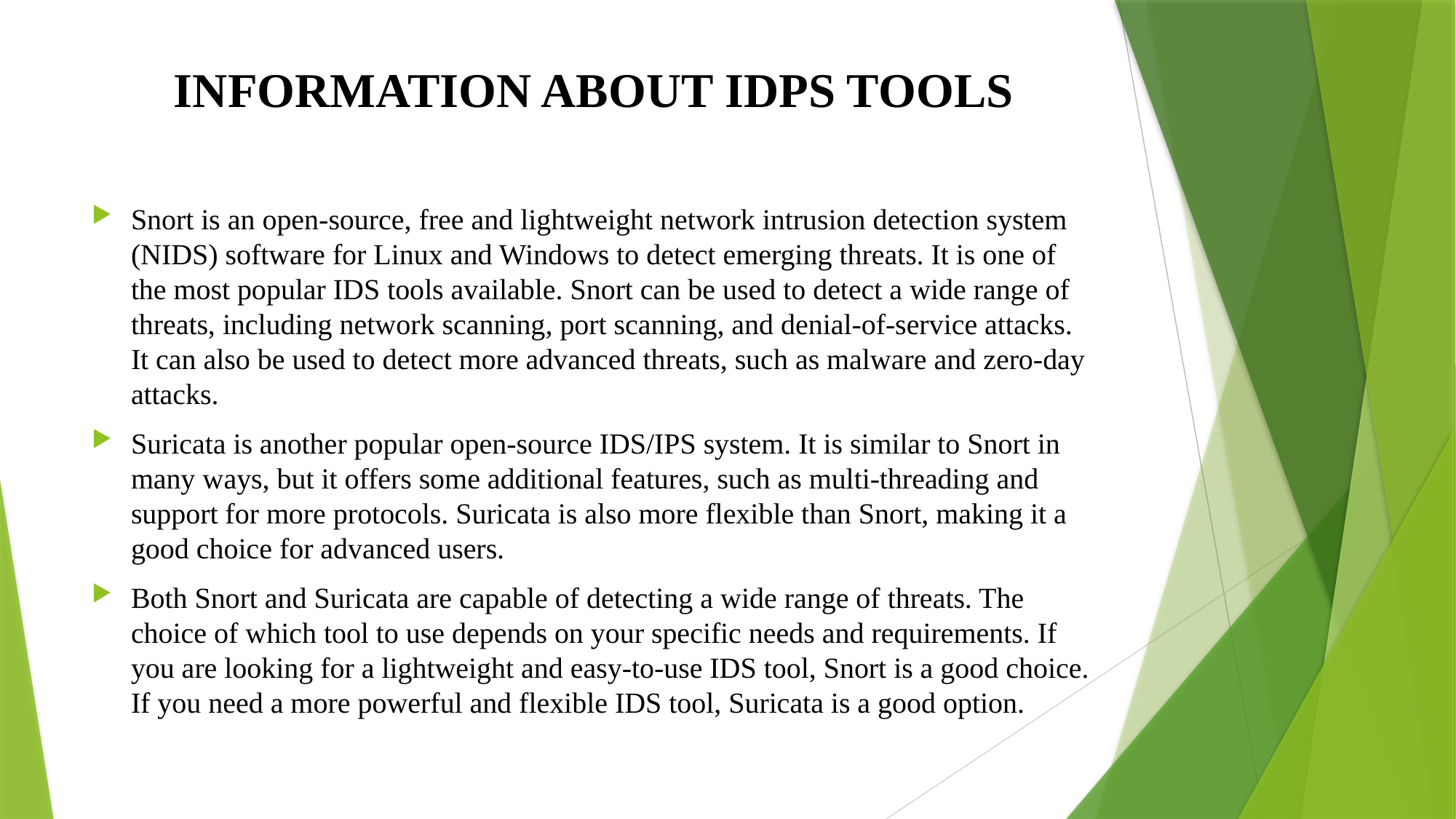

# INFORMATION ABOUT IDPS TOOLS
Snort is an open-source, free and lightweight network intrusion detection system (NIDS) software for Linux and Windows to detect emerging threats. It is one of the most popular IDS tools available. Snort can be used to detect a wide range of threats, including network scanning, port scanning, and denial-of-service attacks. It can also be used to detect more advanced threats, such as malware and zero-day attacks.
Suricata is another popular open-source IDS/IPS system. It is similar to Snort in many ways, but it offers some additional features, such as multi-threading and support for more protocols. Suricata is also more flexible than Snort, making it a good choice for advanced users.
Both Snort and Suricata are capable of detecting a wide range of threats. The choice of which tool to use depends on your specific needs and requirements. If you are looking for a lightweight and easy-to-use IDS tool, Snort is a good choice. If you need a more powerful and flexible IDS tool, Suricata is a good option.